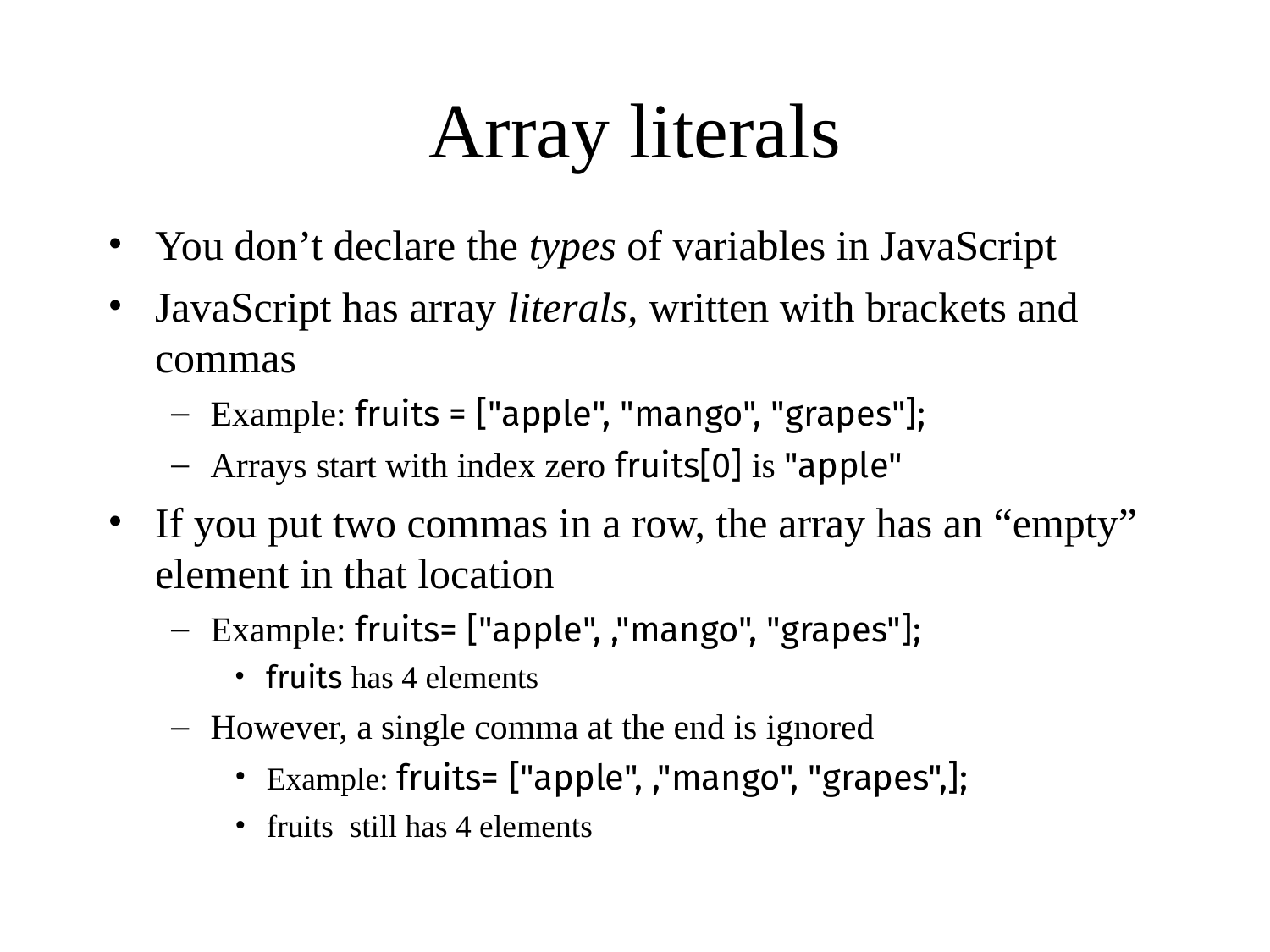

Array literals
You don’t declare the types of variables in JavaScript
JavaScript has array literals, written with brackets and commas
Example: fruits = ["apple", "mango", "grapes"];
Arrays start with index zero fruits[0] is "apple"
If you put two commas in a row, the array has an “empty” element in that location
Example: fruits= ["apple", ,"mango", "grapes"];
fruits has 4 elements
However, a single comma at the end is ignored
Example: fruits= ["apple", ,"mango", "grapes",];
fruits  still has 4 elements